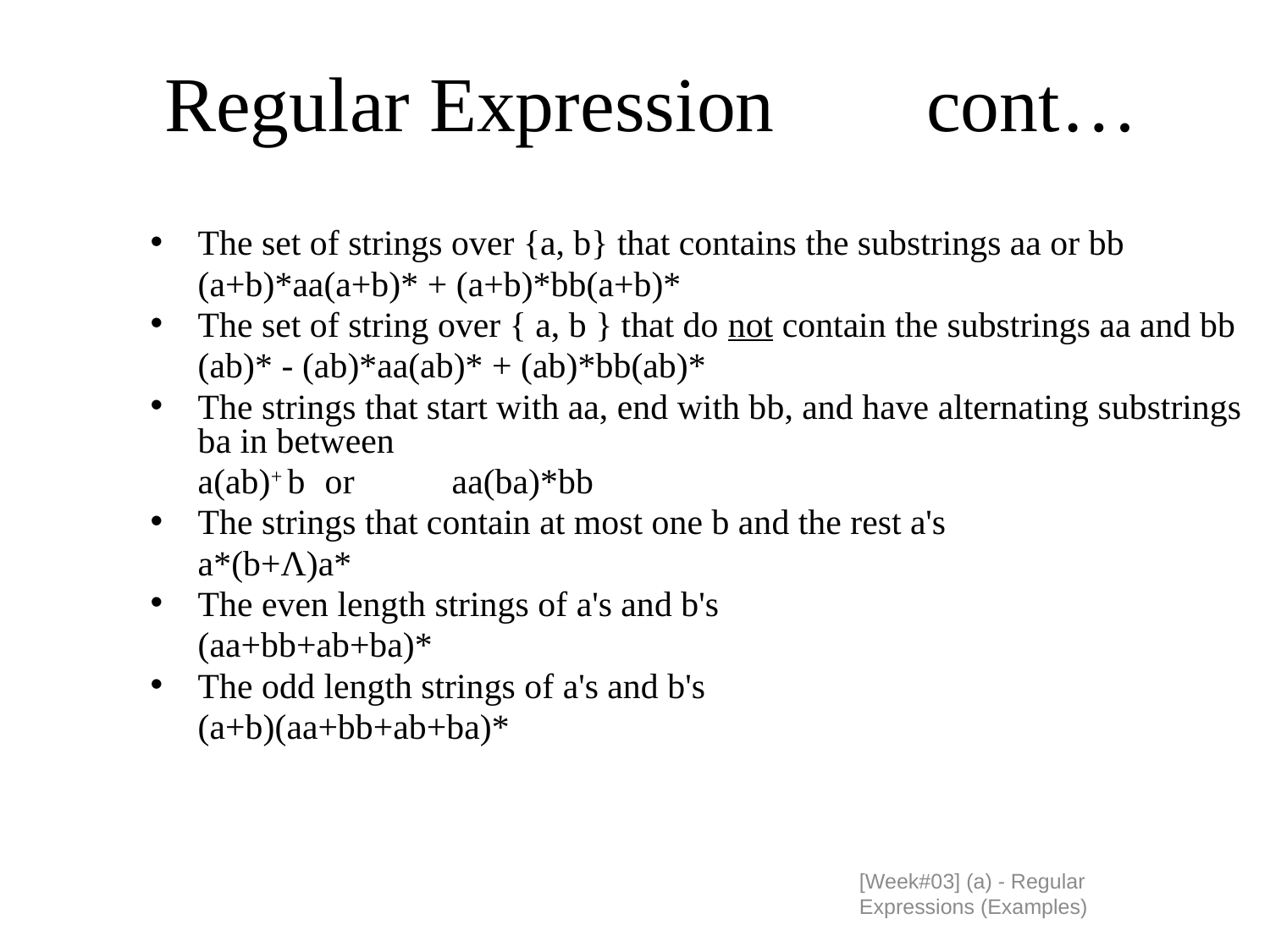

# Regular Expression		cont…
The set of strings over {a, b} that contains the substrings aa or bb
	(a+b)*aa(a+b)* + (a+b)*bb(a+b)*
The set of string over { a, b } that do not contain the substrings aa and bb
	(ab)* - (ab)*aa(ab)* + (ab)*bb(ab)*
The strings that start with aa, end with bb, and have alternating substrings ba in between
	a(ab)+ b	or	aa(ba)*bb
The strings that contain at most one b and the rest a's
	a*(b+Λ)a*
The even length strings of a's and b's
	(aa+bb+ab+ba)*
The odd length strings of a's and b's
	(a+b)(aa+bb+ab+ba)*

[Week#03] (a) - Regular Expressions (Examples)